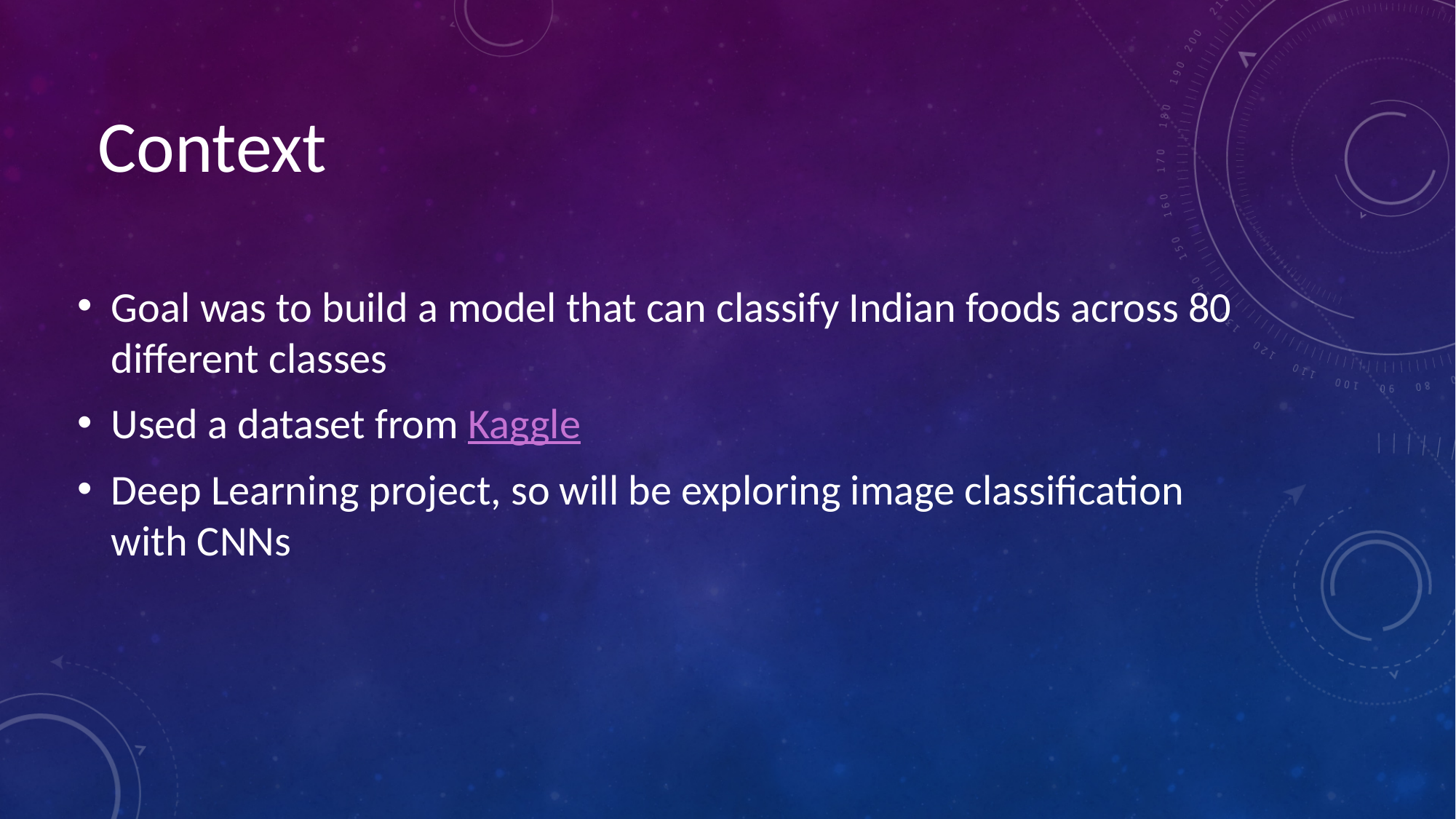

Context
Goal was to build a model that can classify Indian foods across 80 different classes
Used a dataset from Kaggle
Deep Learning project, so will be exploring image classification with CNNs